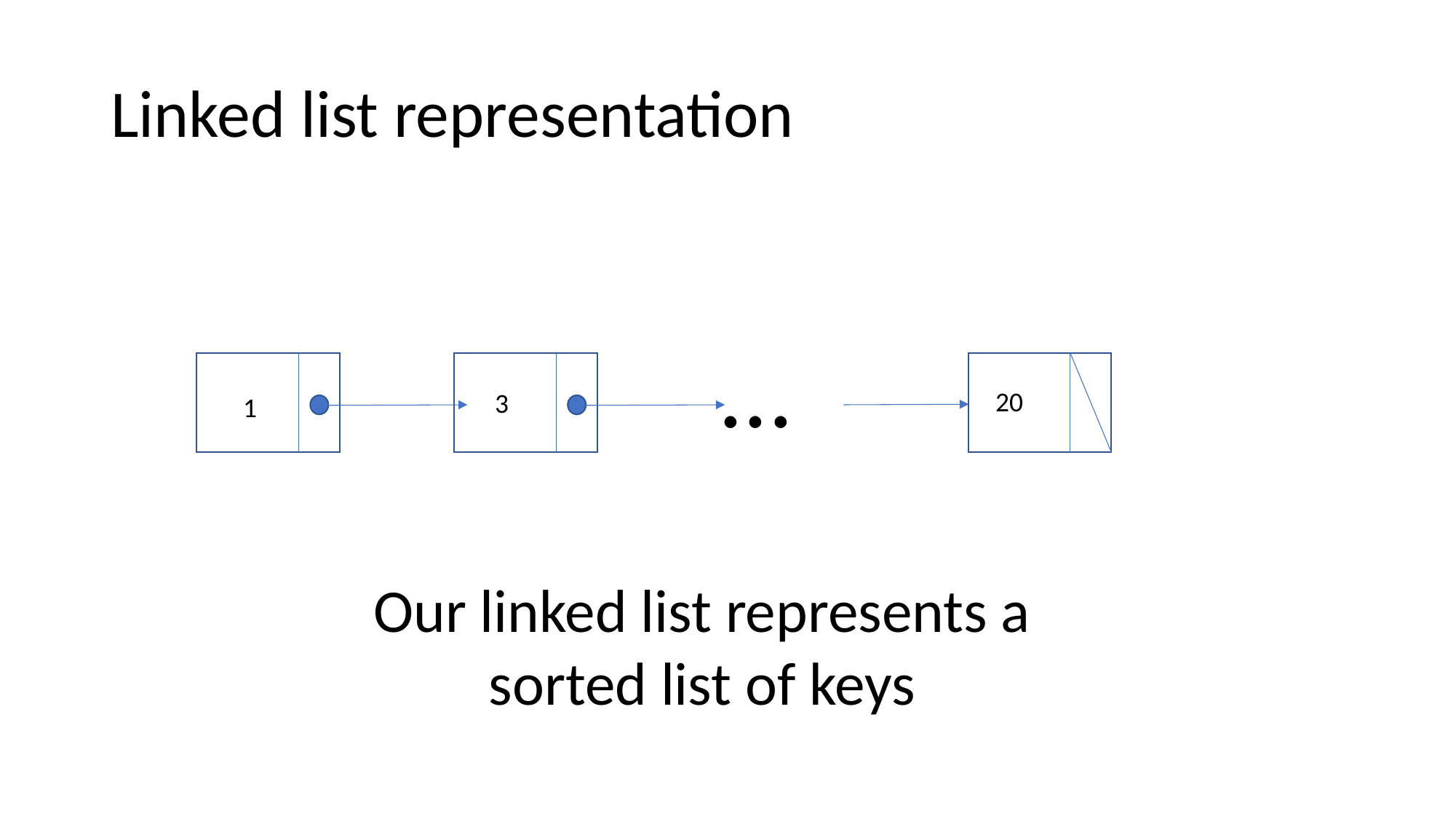

# Linked list representation
…

20
3
1

Our linked list represents a sorted list of keys